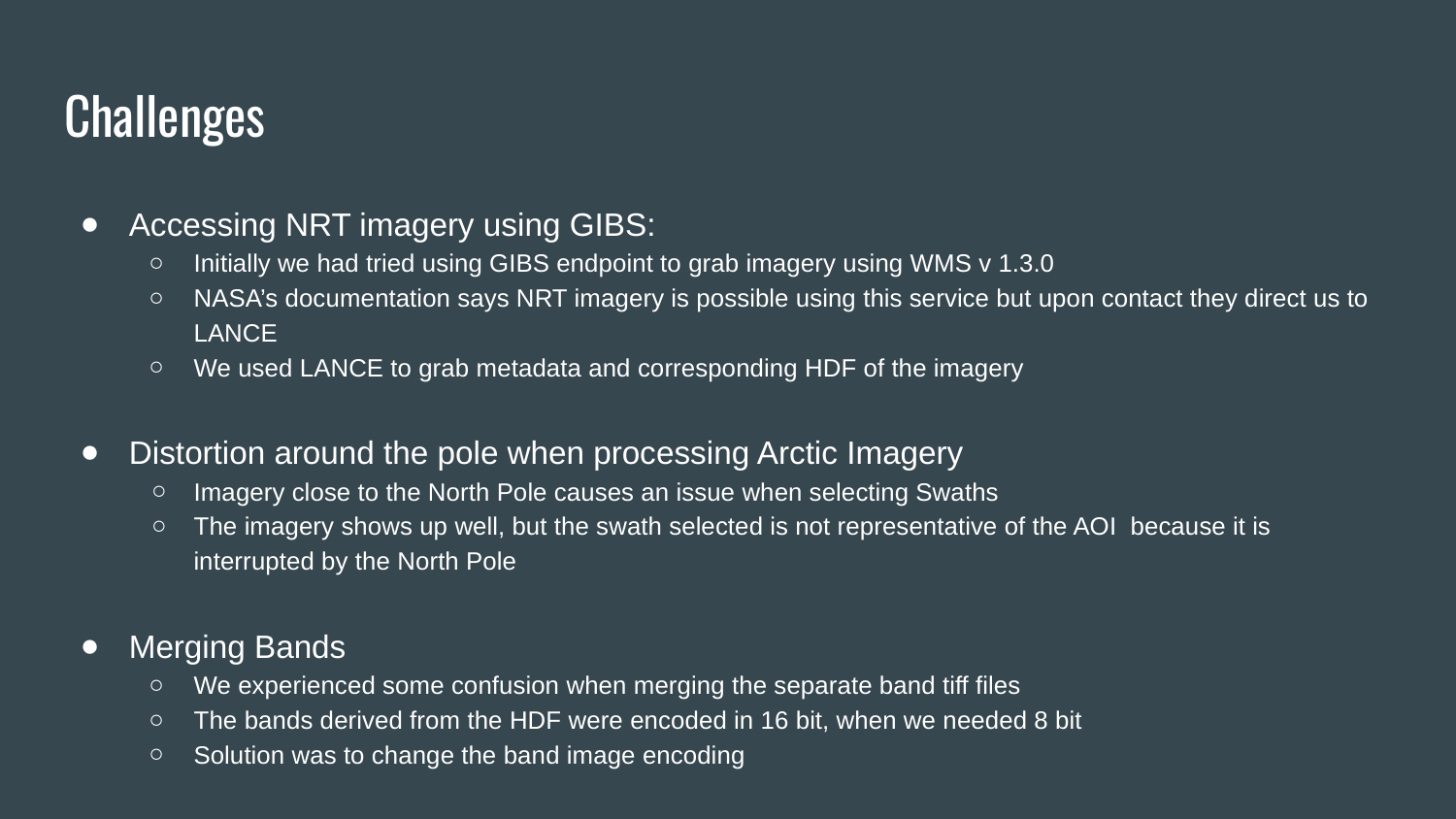

# Challenges
Accessing NRT imagery using GIBS:
Initially we had tried using GIBS endpoint to grab imagery using WMS v 1.3.0
NASA’s documentation says NRT imagery is possible using this service but upon contact they direct us to LANCE
We used LANCE to grab metadata and corresponding HDF of the imagery

Distortion around the pole when processing Arctic Imagery
Imagery close to the North Pole causes an issue when selecting Swaths
The imagery shows up well, but the swath selected is not representative of the AOI  because it is interrupted by the North Pole

Merging Bands
We experienced some confusion when merging the separate band tiff files
The bands derived from the HDF were encoded in 16 bit, when we needed 8 bit
Solution was to change the band image encoding